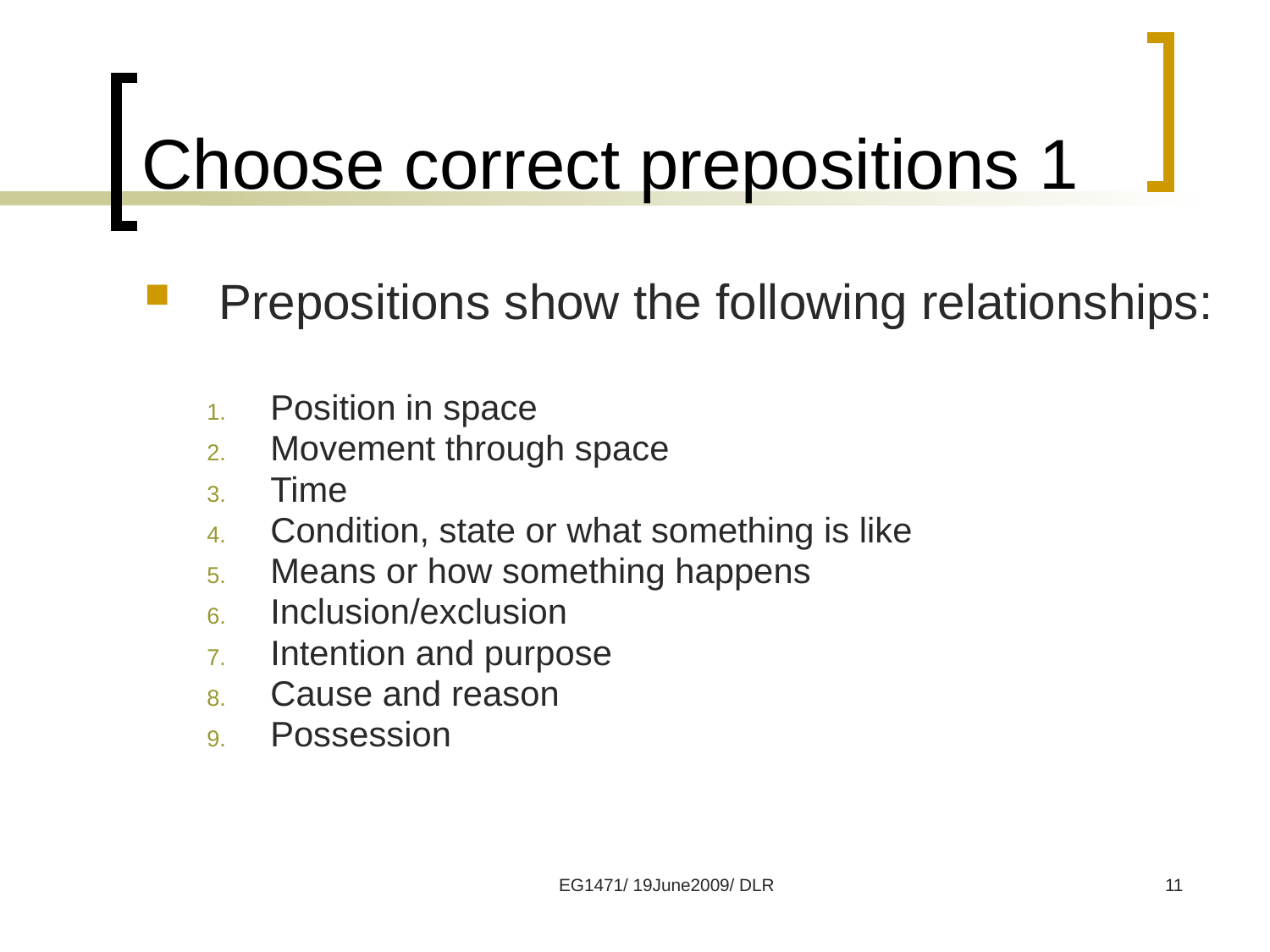

# Choose correct prepositions 1
Prepositions show the following relationships:

Position in space
Movement through space
Time
Condition, state or what something is like
Means or how something happens
Inclusion/exclusion
Intention and purpose
Cause and reason
Possession
EG1471/ 19June2009/ DLR
11